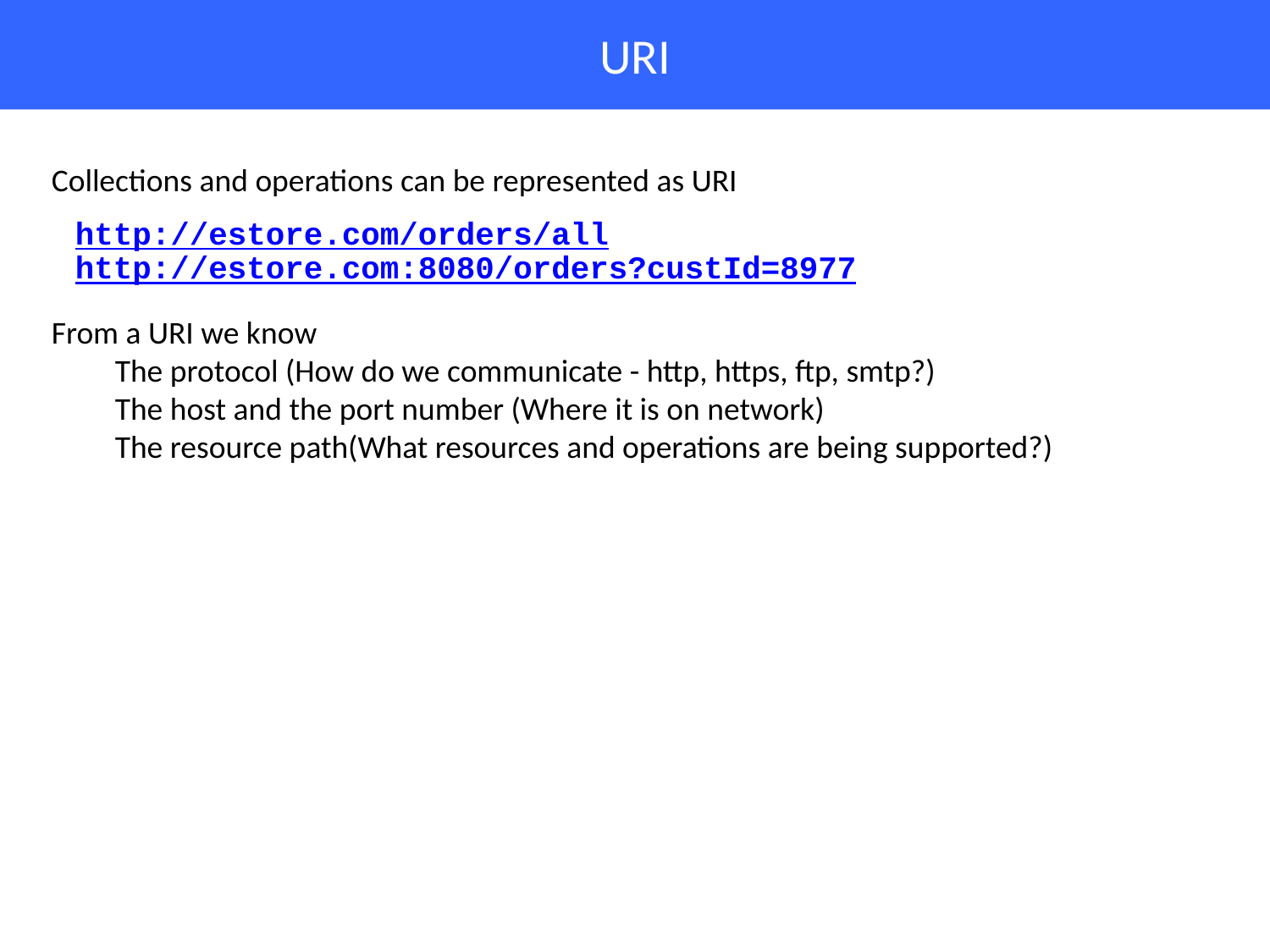

# URI
Collections and operations can be represented as URI

From a URI we know
The protocol (How do we communicate - http, https, ftp, smtp?)
The host and the port number (Where it is on network)
The resource path(What resources and operations are being supported?)

http://estore.com/orders/all
http://estore.com:8080/orders?custId=8977